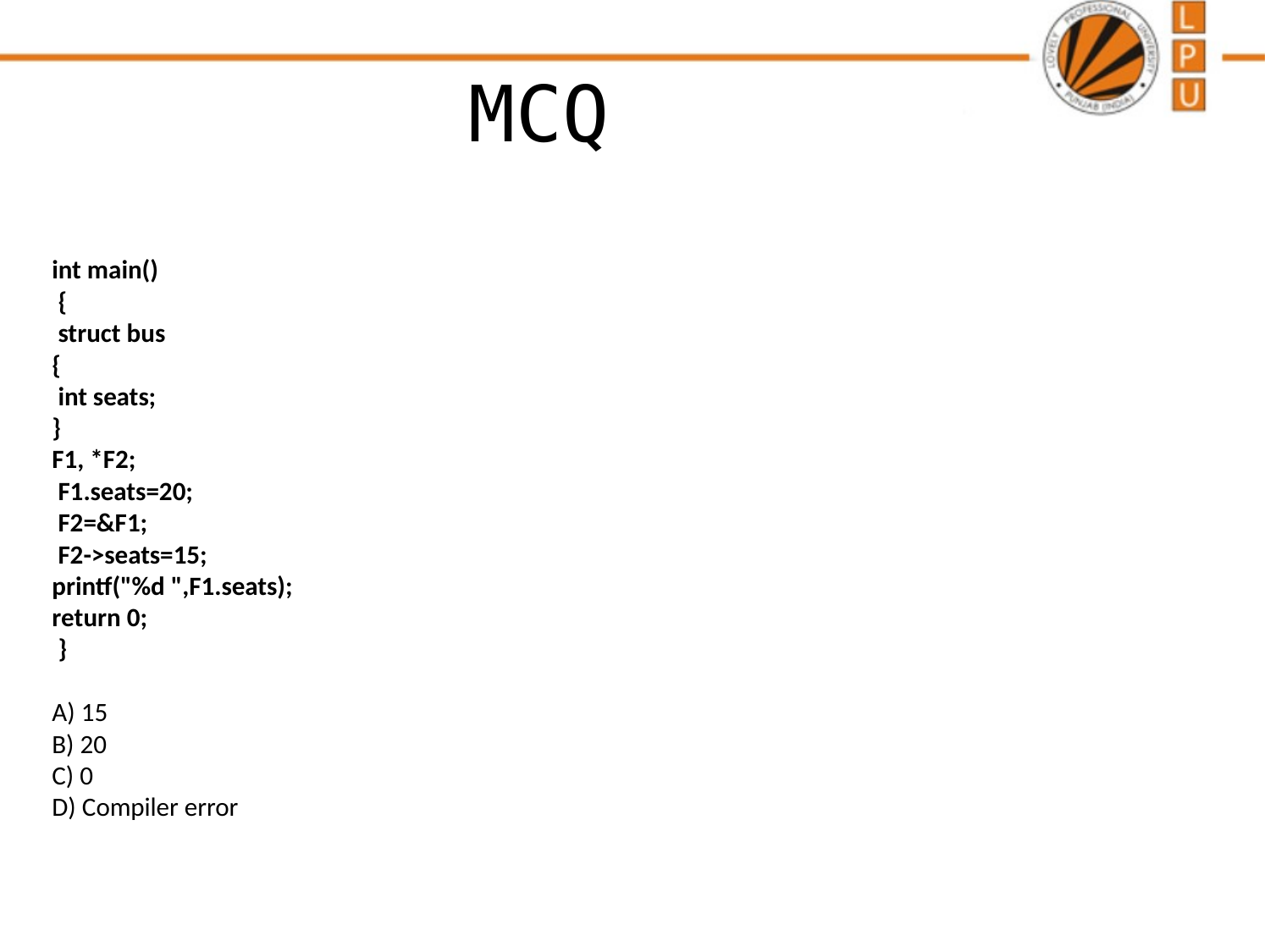

# MCQ
int main()
 {
 struct bus
{
 int seats;
}
F1, *F2;
 F1.seats=20;
 F2=&F1;
 F2->seats=15;
printf("%d ",F1.seats);
return 0;
 }

A) 15
B) 20
C) 0
D) Compiler error